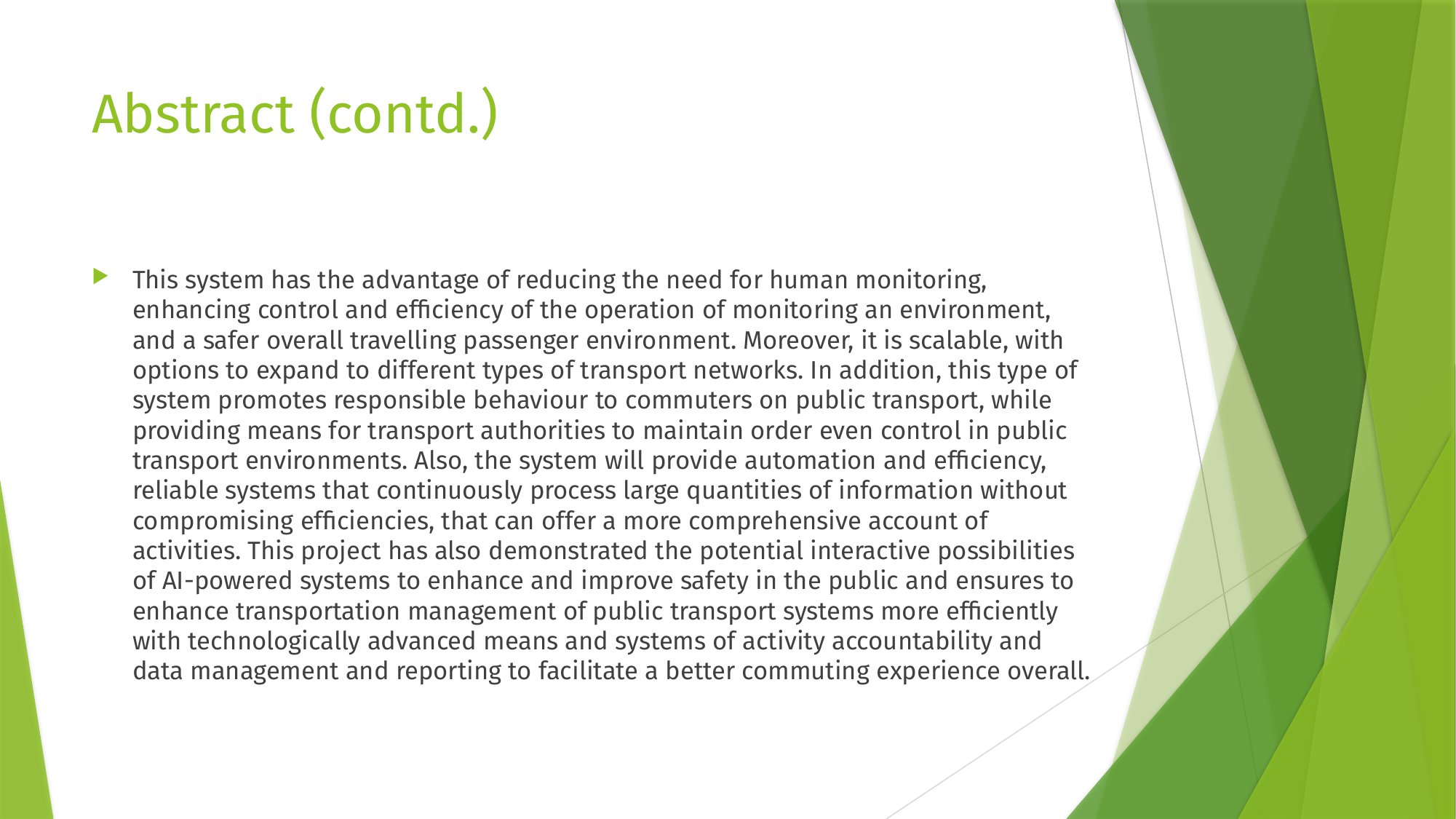

# Abstract (contd.)
This system has the advantage of reducing the need for human monitoring, enhancing control and efficiency of the operation of monitoring an environment, and a safer overall travelling passenger environment. Moreover, it is scalable, with options to expand to different types of transport networks. In addition, this type of system promotes responsible behaviour to commuters on public transport, while providing means for transport authorities to maintain order even control in public transport environments. Also, the system will provide automation and efficiency, reliable systems that continuously process large quantities of information without compromising efficiencies, that can offer a more comprehensive account of activities. This project has also demonstrated the potential interactive possibilities of AI-powered systems to enhance and improve safety in the public and ensures to enhance transportation management of public transport systems more efficiently with technologically advanced means and systems of activity accountability and data management and reporting to facilitate a better commuting experience overall.